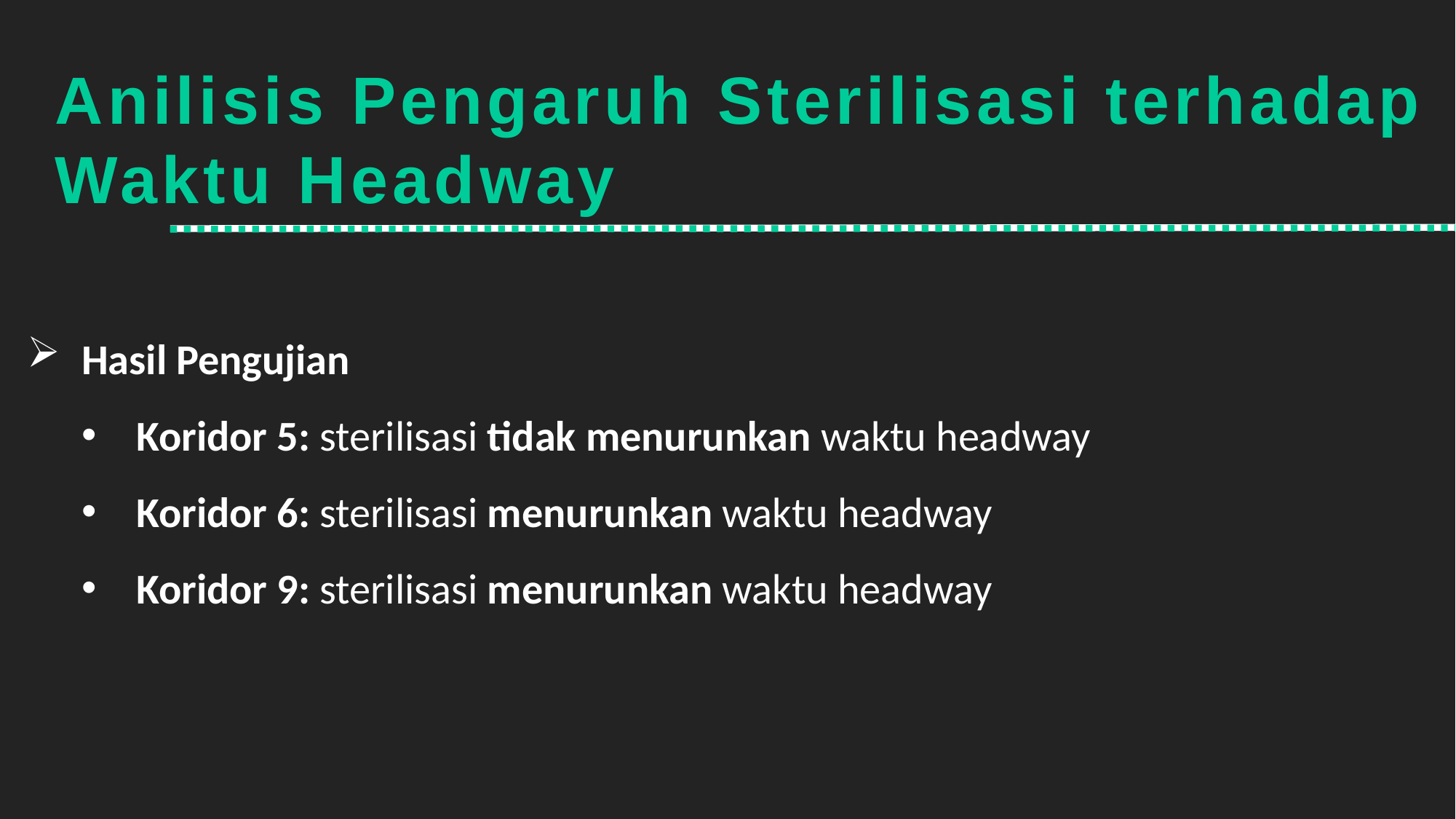

Anilisis Pengaruh Sterilisasi terhadap Waktu Headway
Hasil Pengujian
Koridor 5: sterilisasi tidak menurunkan waktu headway
Koridor 6: sterilisasi menurunkan waktu headway
Koridor 9: sterilisasi menurunkan waktu headway